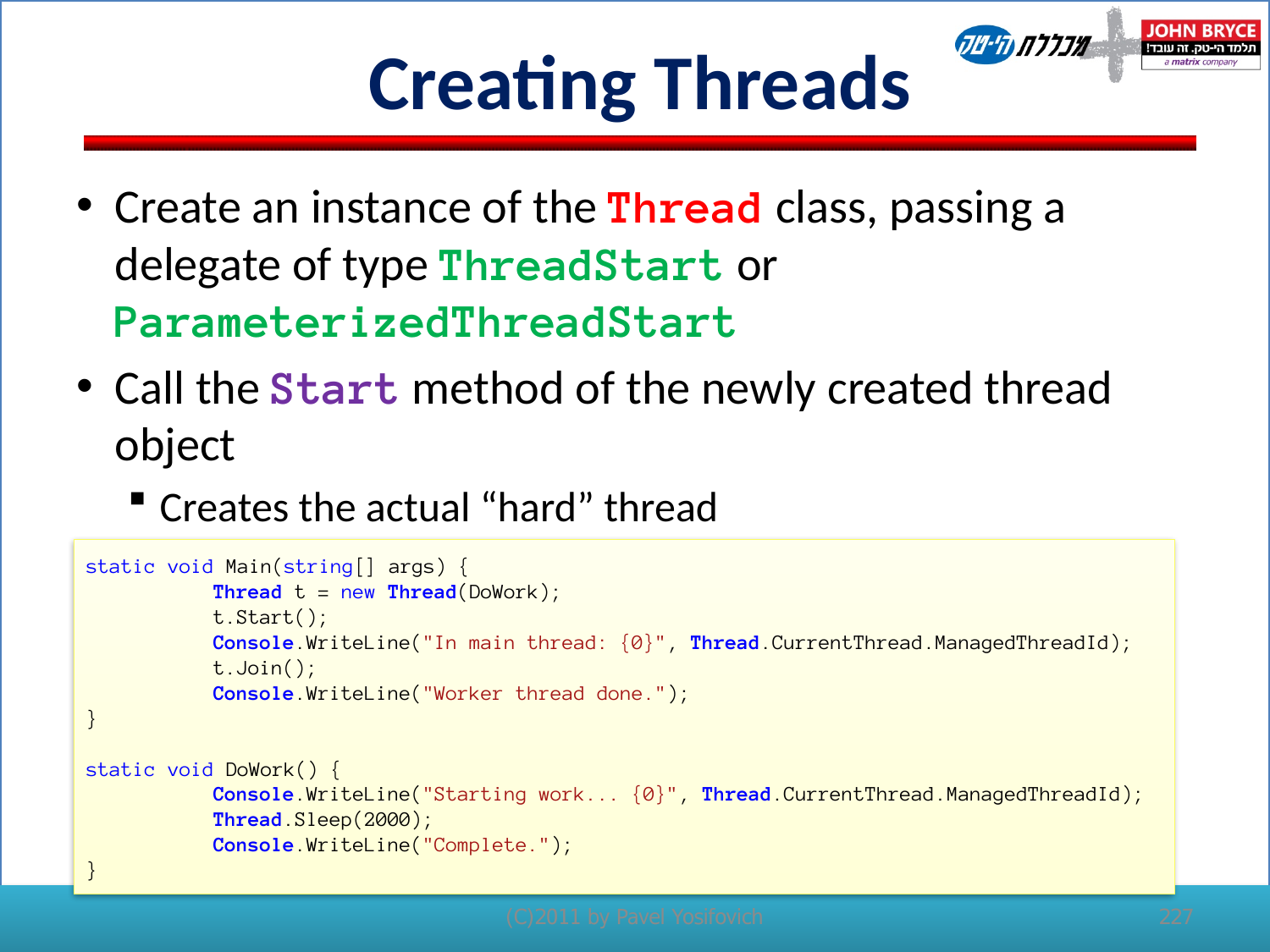

# Creating Threads
Create an instance of the Thread class, passing a delegate of type ThreadStart or ParameterizedThreadStart
Call the Start method of the newly created thread object
Creates the actual “hard” thread

static void Main(string[] args) {
	Thread t = new Thread(DoWork);
	t.Start();
	Console.WriteLine("In main thread: {0}", Thread.CurrentThread.ManagedThreadId);
	t.Join();
	Console.WriteLine("Worker thread done.");
}
static void DoWork() {
	Console.WriteLine("Starting work... {0}", Thread.CurrentThread.ManagedThreadId);
	Thread.Sleep(2000);
	Console.WriteLine("Complete.");
}
(C)2011 by Pavel Yosifovich
227